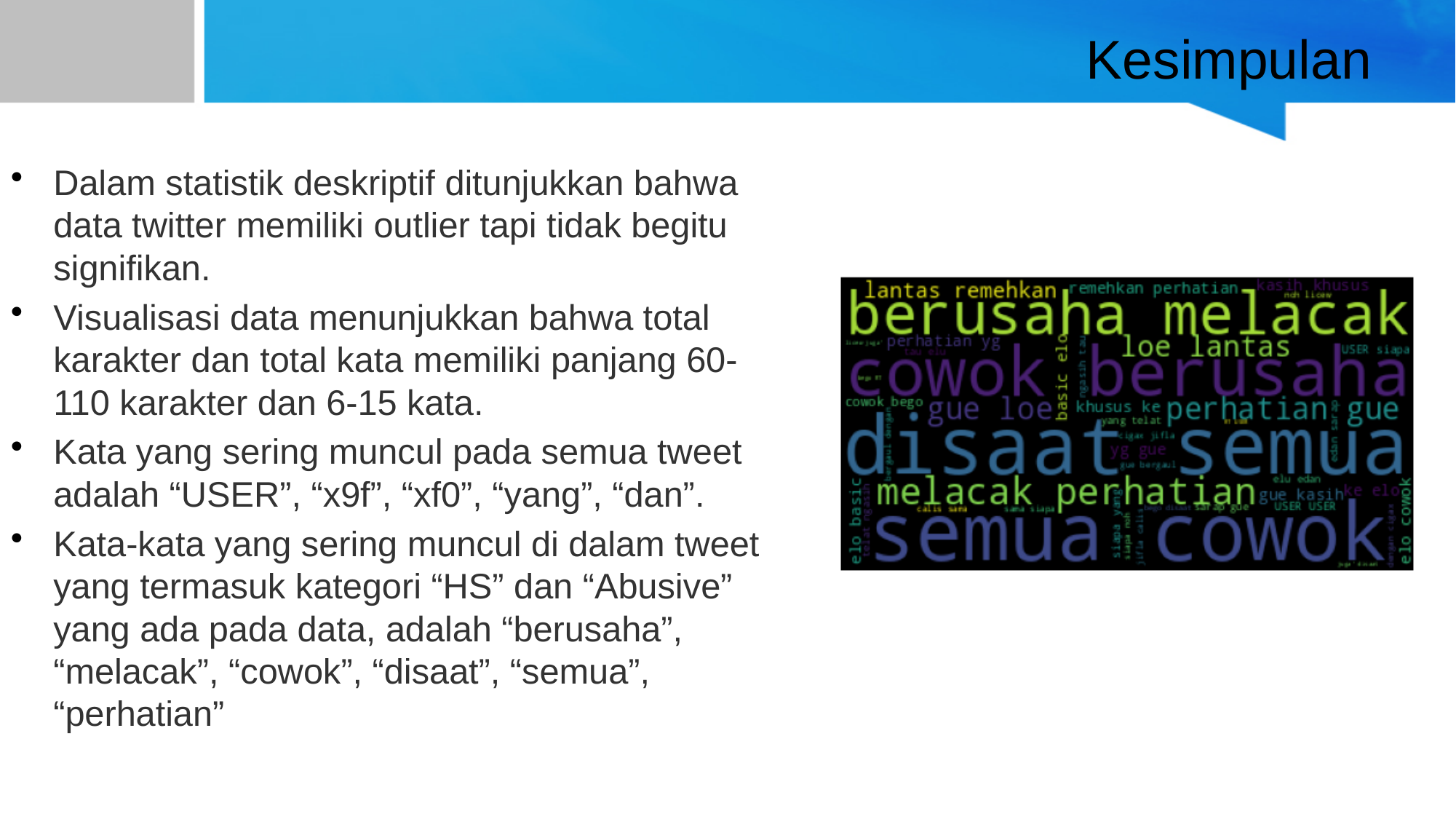

# Kesimpulan
Dalam statistik deskriptif ditunjukkan bahwa data twitter memiliki outlier tapi tidak begitu signifikan.
Visualisasi data menunjukkan bahwa total karakter dan total kata memiliki panjang 60-110 karakter dan 6-15 kata.
Kata yang sering muncul pada semua tweet adalah “USER”, “x9f”, “xf0”, “yang”, “dan”.
Kata-kata yang sering muncul di dalam tweet yang termasuk kategori “HS” dan “Abusive” yang ada pada data, adalah “berusaha”, “melacak”, “cowok”, “disaat”, “semua”, “perhatian”